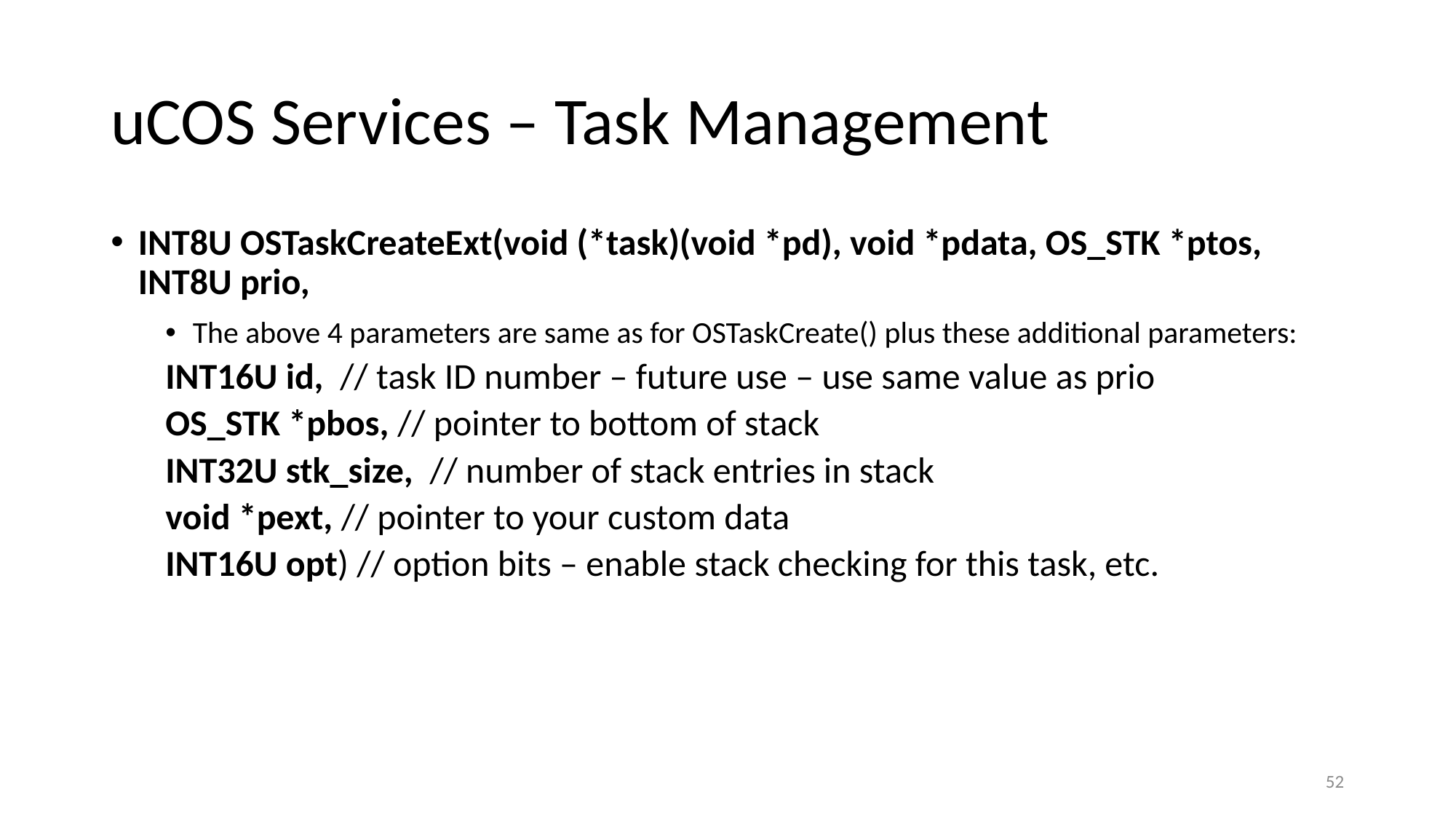

# uCOS Services – Task Management
INT8U OSTaskCreateExt(void (*task)(void *pd), void *pdata, OS_STK *ptos, INT8U prio,
The above 4 parameters are same as for OSTaskCreate() plus these additional parameters:
INT16U id,  // task ID number – future use – use same value as prio
OS_STK *pbos, // pointer to bottom of stack
INT32U stk_size,  // number of stack entries in stack
void *pext, // pointer to your custom data
INT16U opt) // option bits – enable stack checking for this task, etc.

52